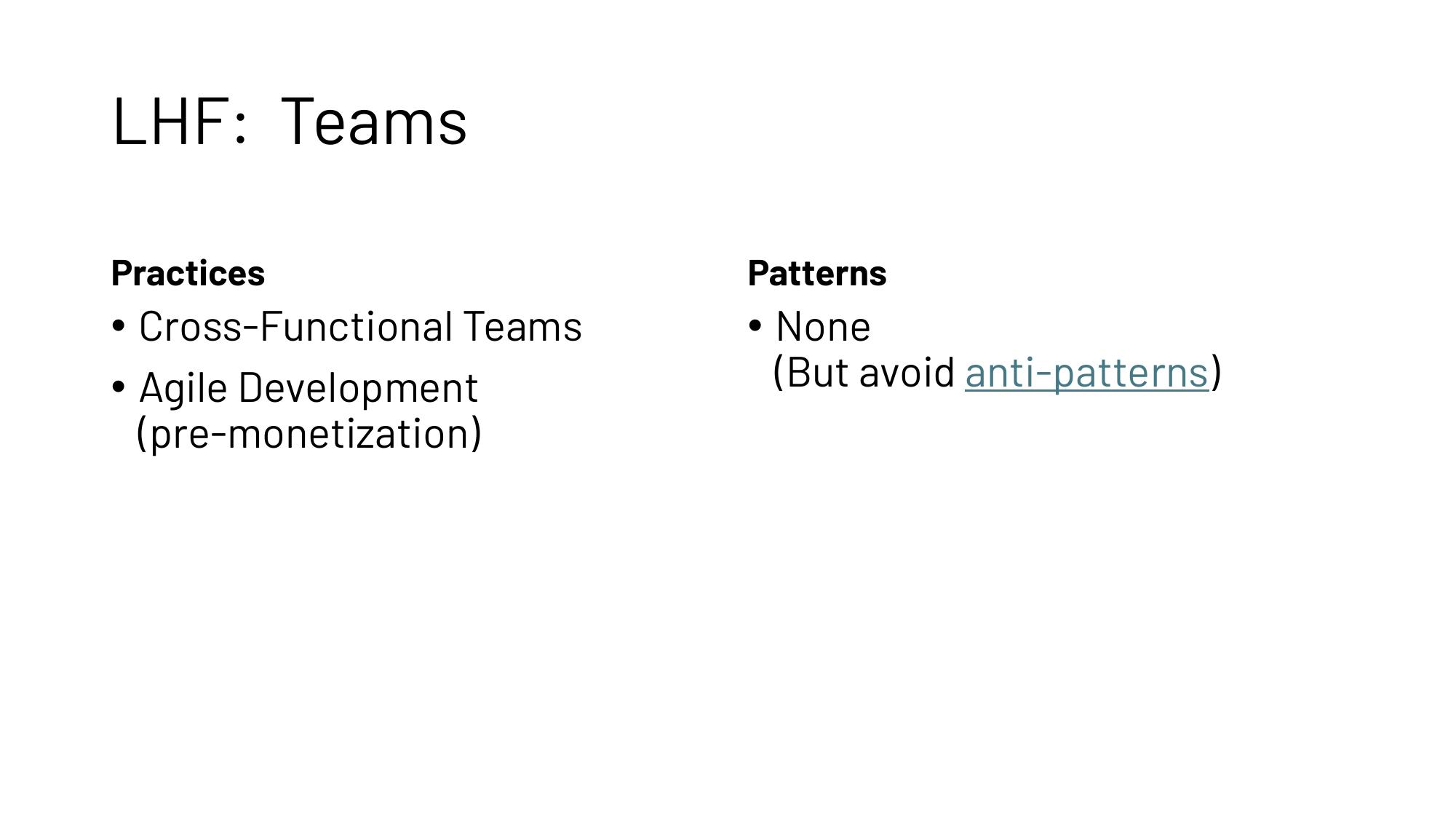

# LHF:  Teams
Practices
Patterns
Cross-Functional Teams
Agile Development
(pre-monetization)
None
(But avoid anti-patterns)